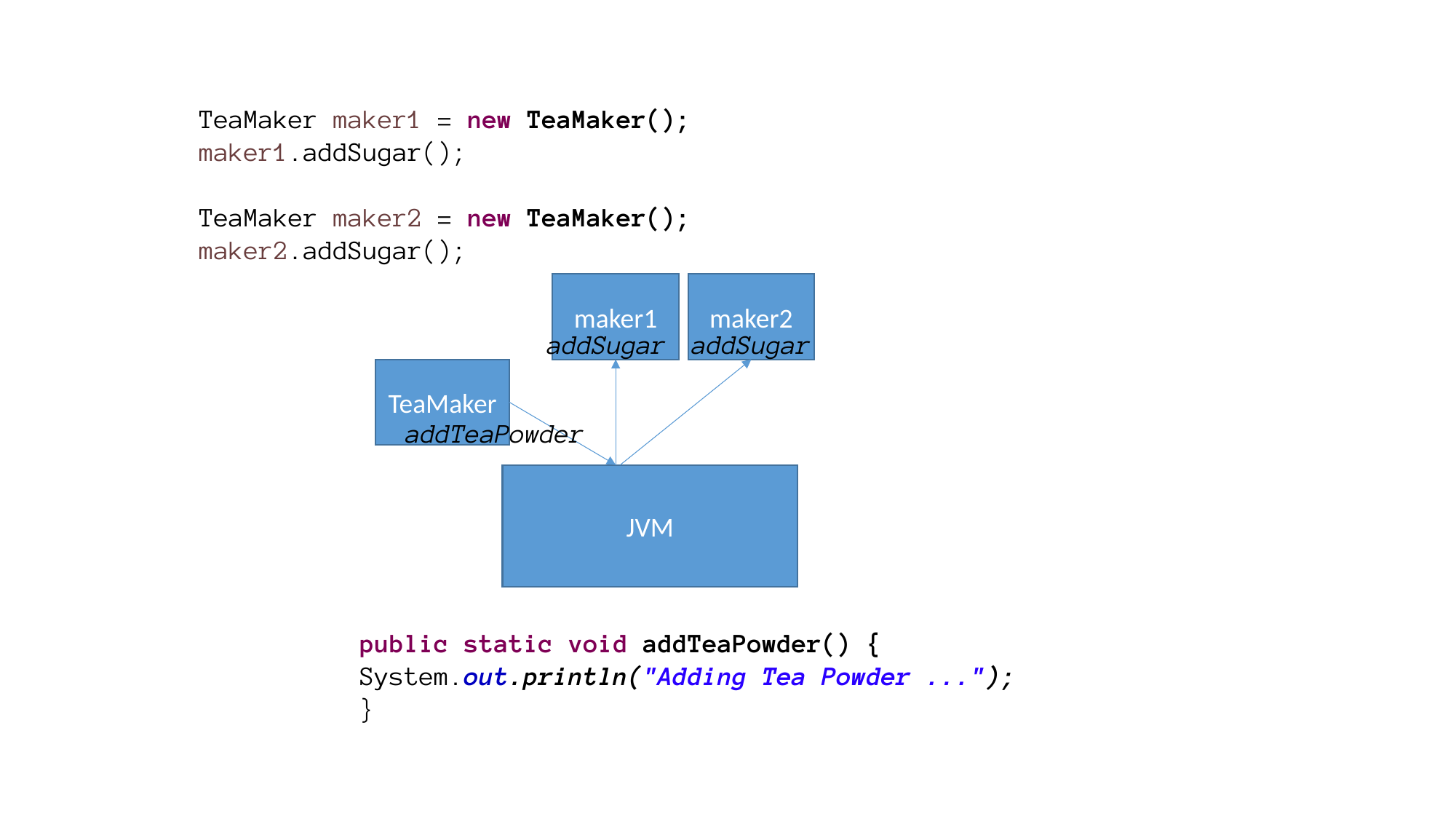

TeaMaker maker1 = new TeaMaker();
maker1.addSugar();

TeaMaker maker2 = new TeaMaker();
maker2.addSugar();
maker1
maker2
addSugar
addSugar
TeaMaker
addTeaPowder
JVM
public static void addTeaPowder() {
System.out.println("Adding Tea Powder ...");
}